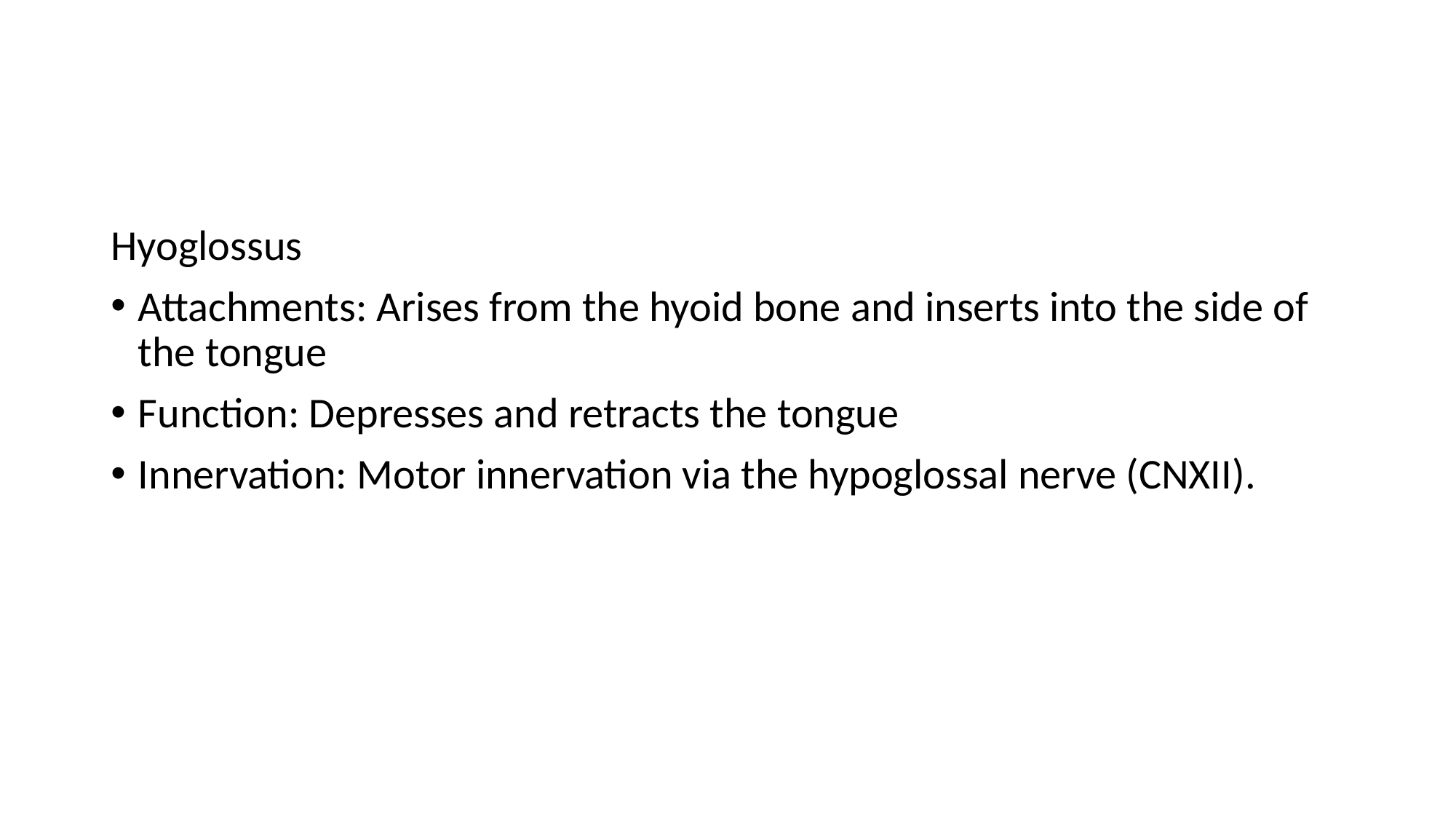

#
Hyoglossus
Attachments: Arises from the hyoid bone and inserts into the side of the tongue
Function: Depresses and retracts the tongue
Innervation: Motor innervation via the hypoglossal nerve (CNXII).